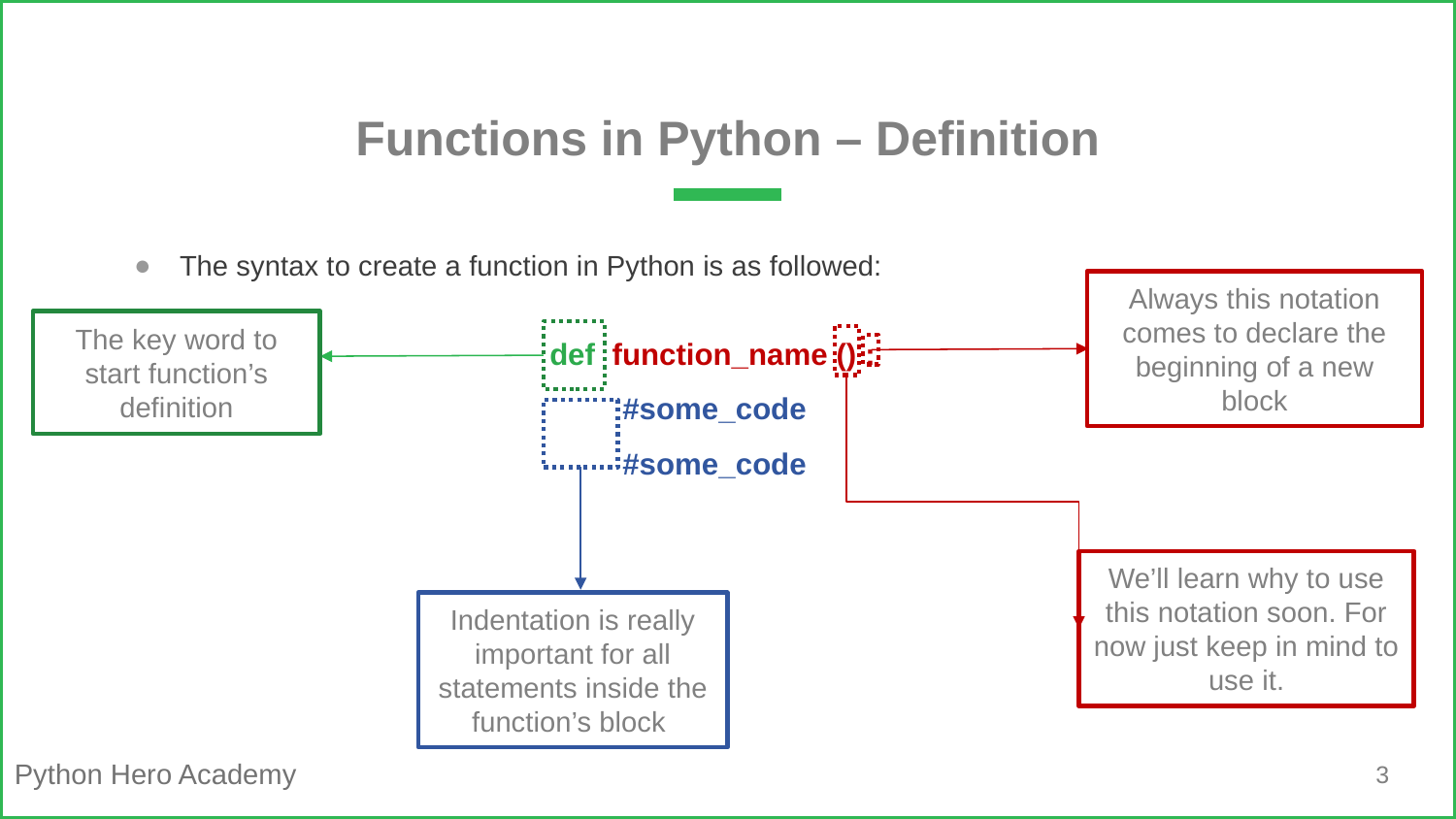

# Functions in Python – Definition
The syntax to create a function in Python is as followed:
Always this notation comes to declare the beginning of a new block
def  function_name () :
#some_code
#some_code

The key word to start function’s definition

We’ll learn why to use this notation soon. For now just keep in mind to use it.
Indentation is really important for all statements inside the function’s block
3